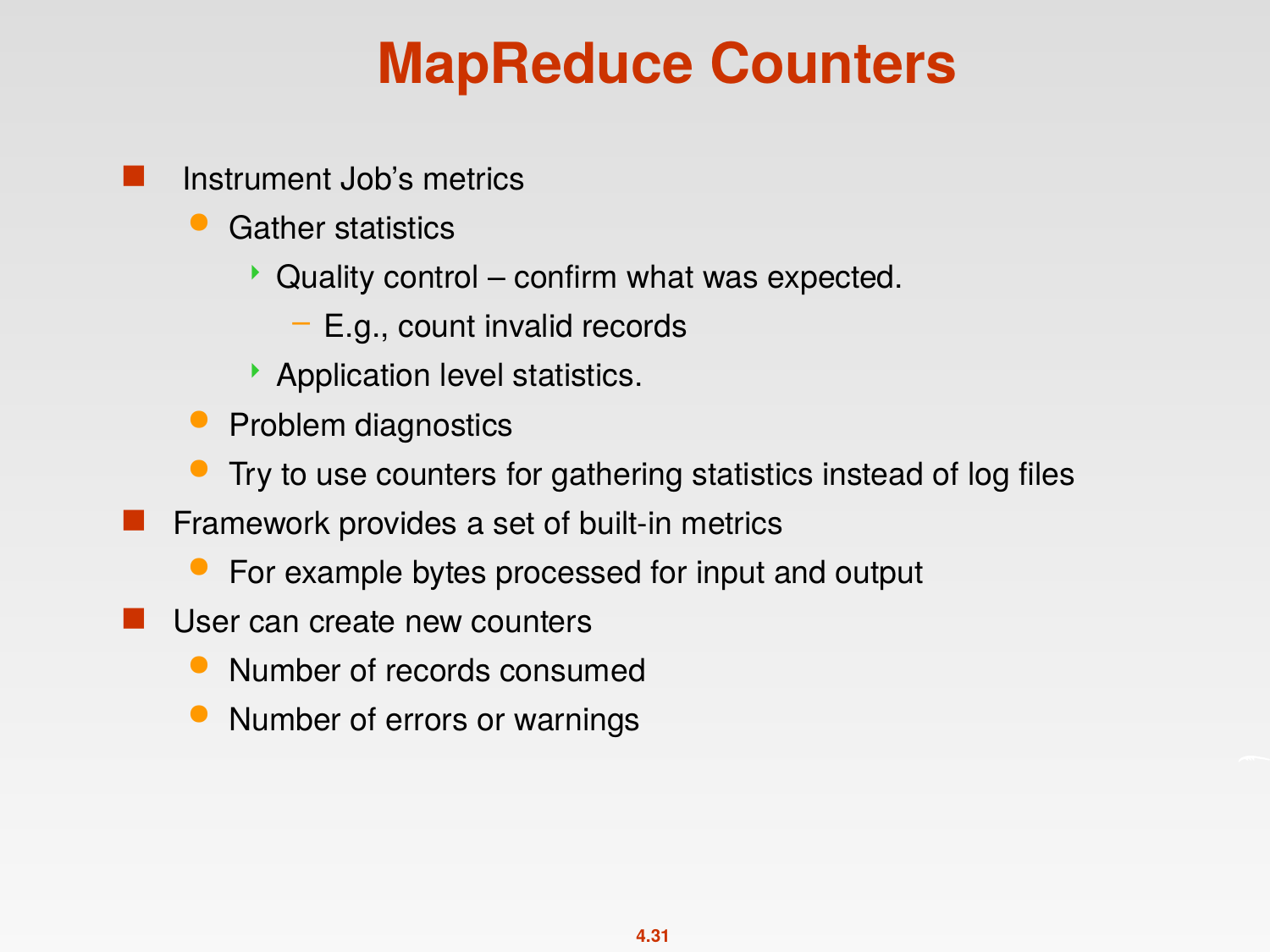

# MapReduce Counters
 Instrument Job’s metrics
Gather statistics
Quality control – confirm what was expected.
E.g., count invalid records
Application level statistics.
Problem diagnostics
Try to use counters for gathering statistics instead of log files
Framework provides a set of built-in metrics
For example bytes processed for input and output
User can create new counters
Number of records consumed
Number of errors or warnings